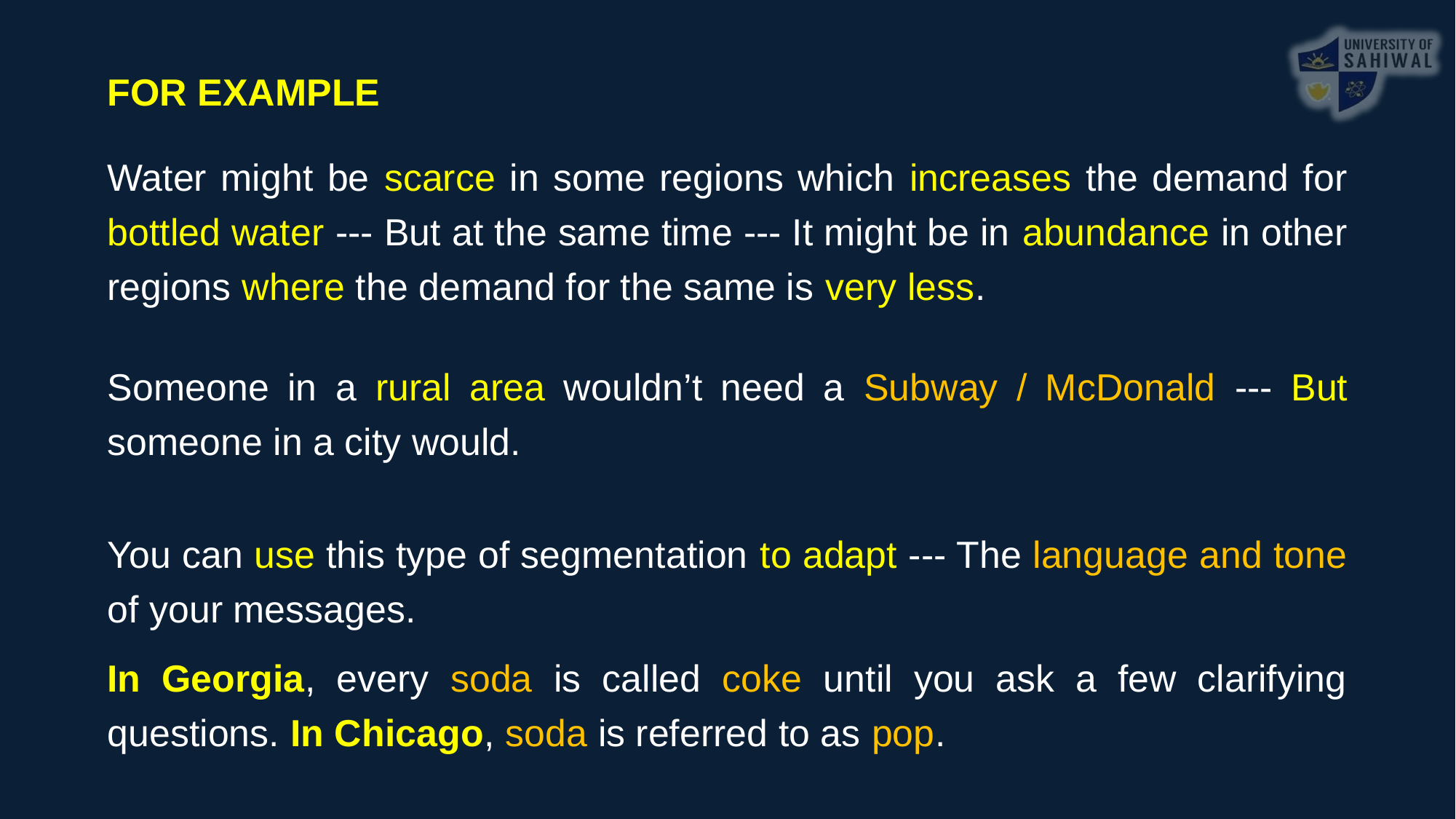

FOR EXAMPLE

Water might be scarce in some regions which increases the demand for bottled water --- But at the same time --- It might be in abundance in other regions where the demand for the same is very less.

Someone in a rural area wouldn’t need a Subway / McDonald --- But someone in a city would.

You can use this type of segmentation to adapt --- The language and tone of your messages.
In Georgia, every soda is called coke until you ask a few clarifying questions. In Chicago, soda is referred to as pop.